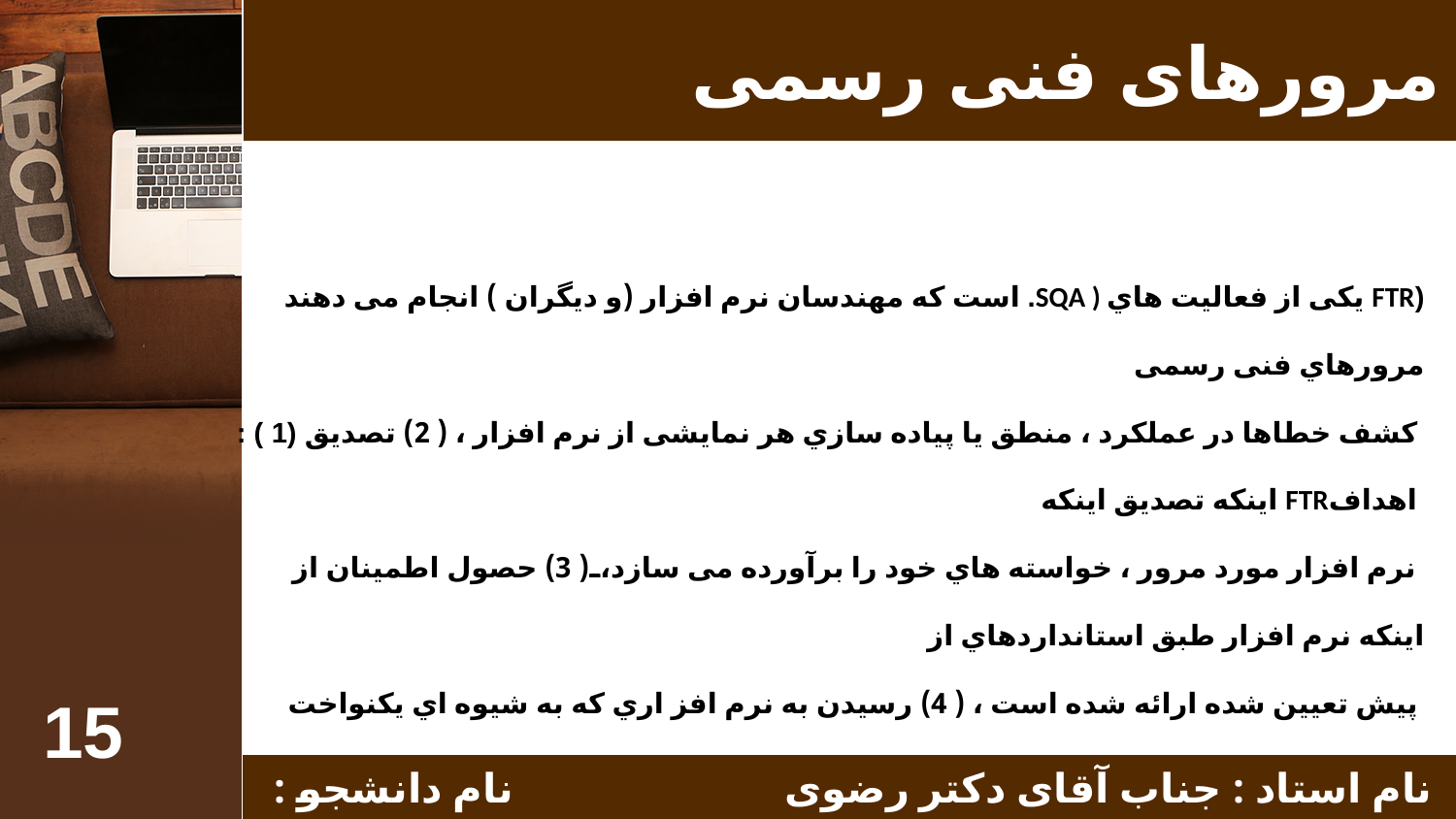

# مرورهای فنی رسمی
 است که مهندسان نرم افزار (و دیگران ) انجام می دهند .SQA ) یکی از فعالیت هاي FTR) مرورهاي فنی رسمی
: ( 1) کشف خطاها در عملکرد ، منطق یا پیاده سازي هر نمایشی از نرم افزار ، ( 2) تصدیق اینکه تصدیق اینکه FTRاهداف
نرم افزار مورد مرور ، خواسته هاي خود را برآورده می سازد،( 3) حصول اطمینان از اینکه نرم افزار طبق استانداردهاي از
پیش تعیین شده ارائه شده است ، ( 4) رسیدن به نرم افز اري که به شیوه اي یکنواخت توسعه یافته است و
( 5) قابل اداره کردن، پروژه ها .
15
 نام استاد : جناب آقای دکتر رضوی                          نام دانشجو : زهرابراهیمی